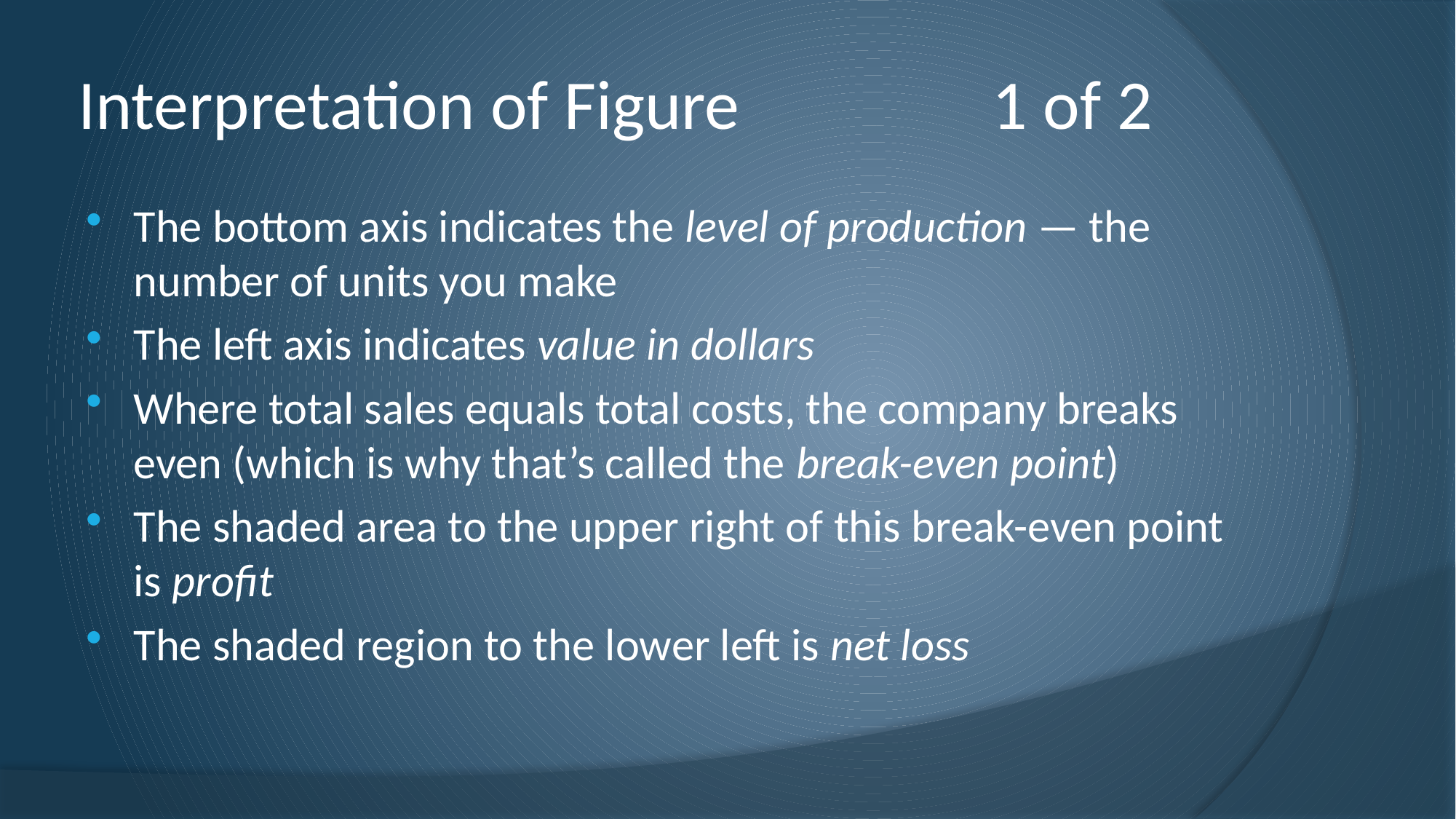

# Interpretation of Figure                1 of 2
The bottom axis indicates the level of production — the number of units you make
The left axis indicates value in dollars
Where total sales equals total costs, the company breaks even (which is why that’s called the break-even point)
The shaded area to the upper right of this break-even point is profit
The shaded region to the lower left is net loss